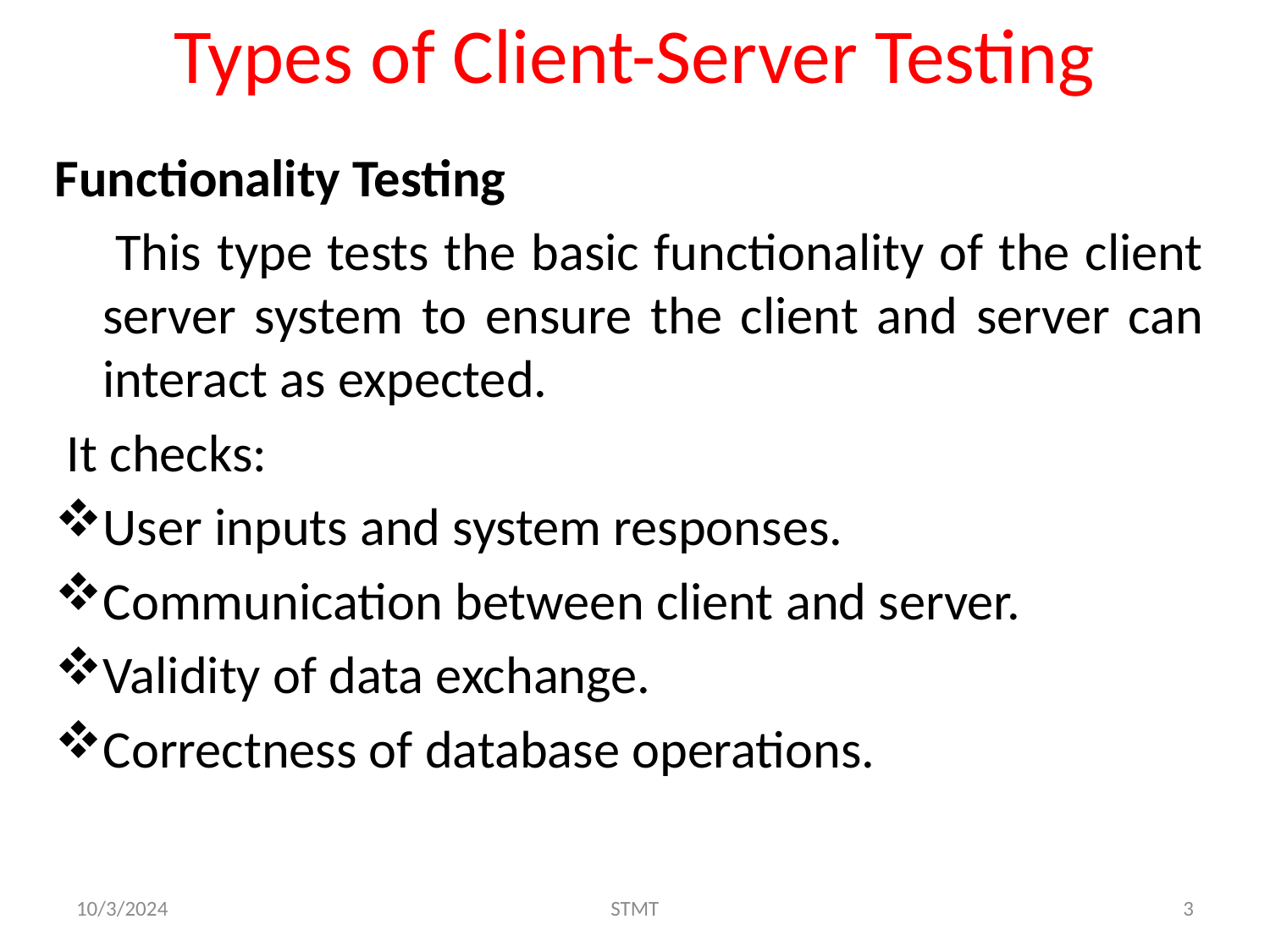

Types of Client-Server Testing
Functionality Testing
    This type tests the basic functionality of the client server system to ensure the client and server can interact as expected.
 It checks:
User inputs and system responses.
Communication between client and server.
Validity of data exchange.
Correctness of database operations.

10/3/2024
STMT
3